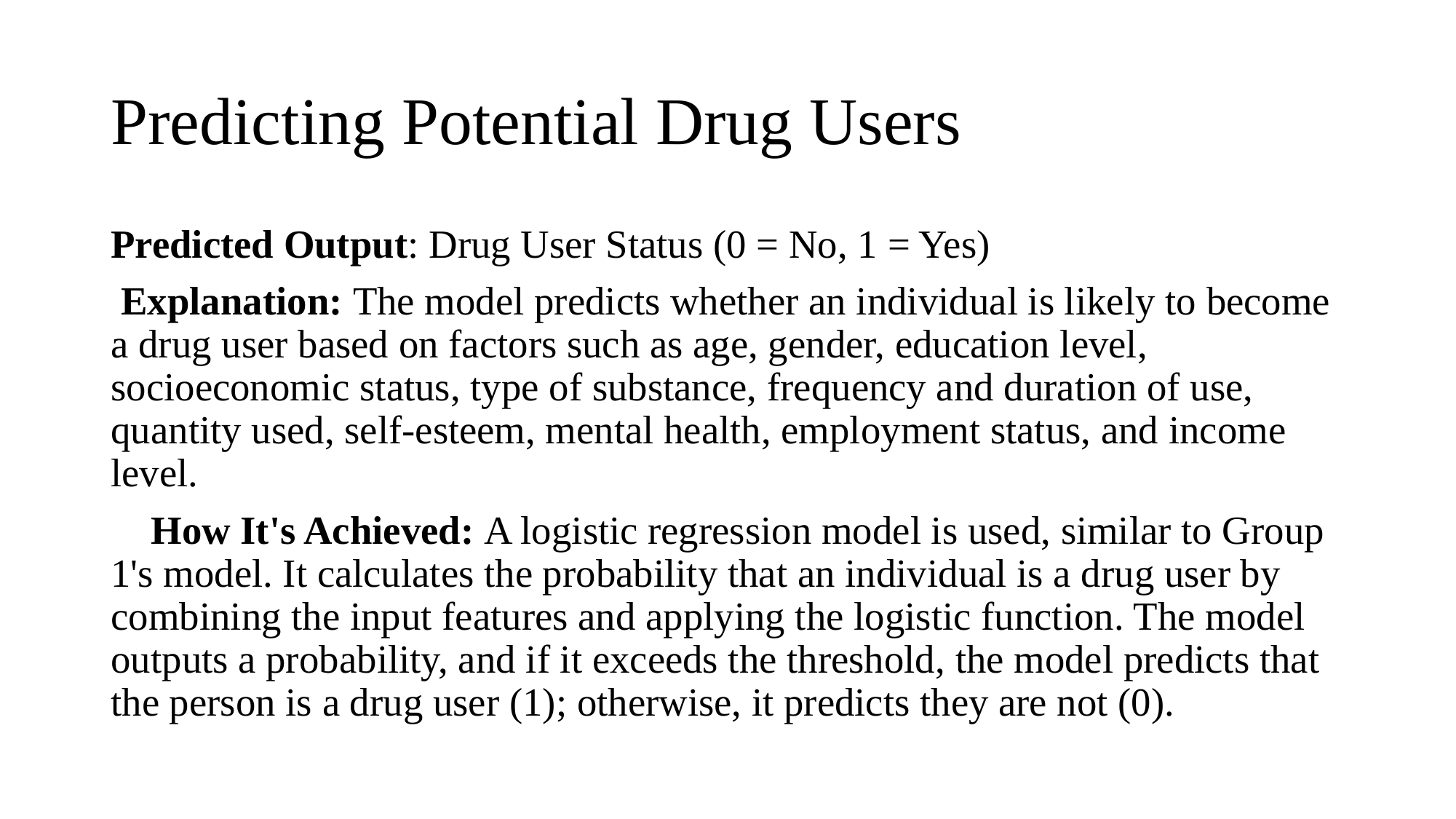

# Predicting Potential Drug Users
Predicted Output: Drug User Status (0 = No, 1 = Yes)
 Explanation: The model predicts whether an individual is likely to become a drug user based on factors such as age, gender, education level, socioeconomic status, type of substance, frequency and duration of use, quantity used, self-esteem, mental health, employment status, and income level.
    How It's Achieved: A logistic regression model is used, similar to Group 1's model. It calculates the probability that an individual is a drug user by combining the input features and applying the logistic function. The model outputs a probability, and if it exceeds the threshold, the model predicts that the person is a drug user (1); otherwise, it predicts they are not (0).